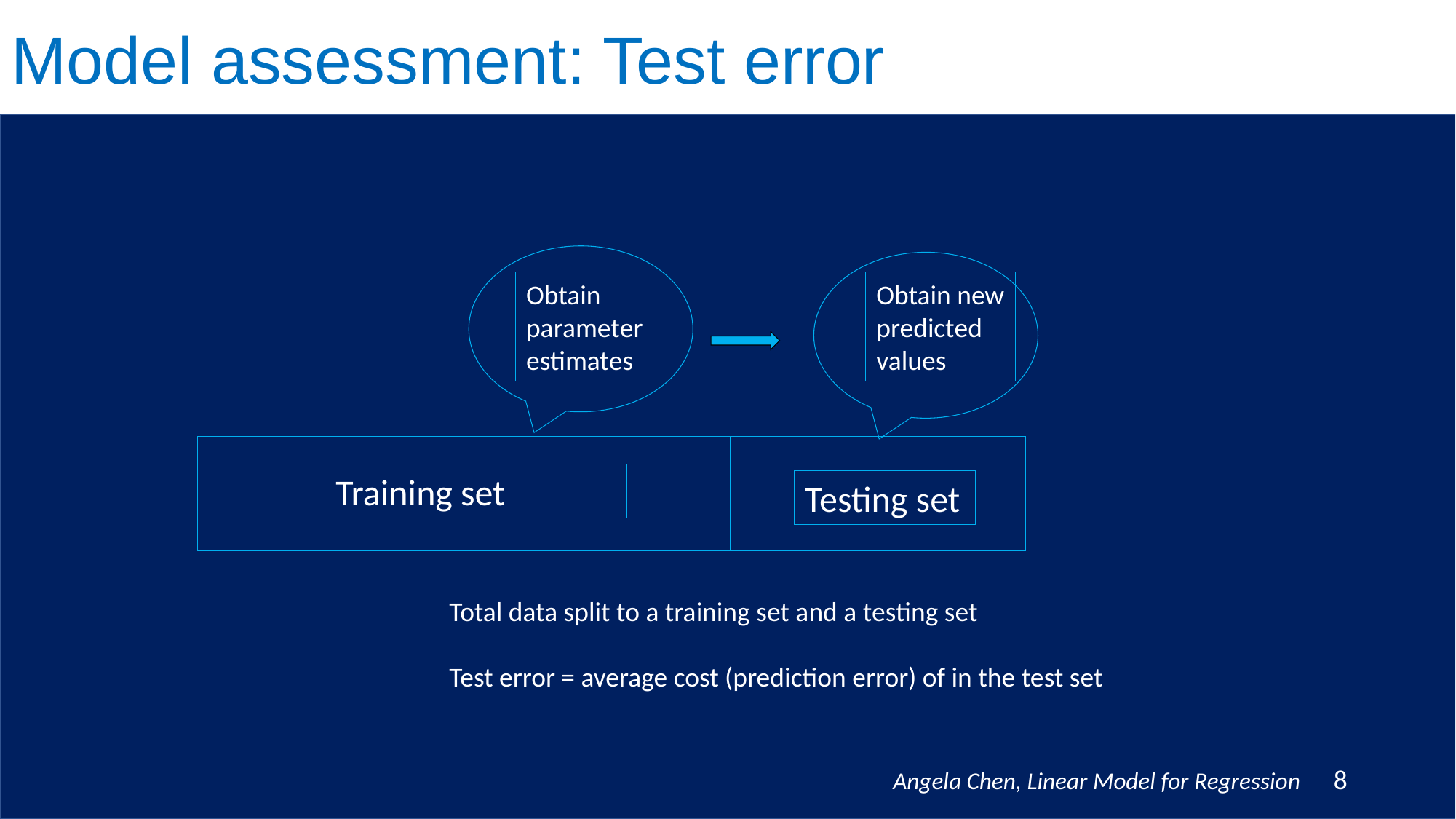

# Model assessment: Test error

Obtain parameter estimates

Obtain new predicted values

Training set
Testing set
Total data split to a training set and a testing set

Test error = average cost (prediction error) of in the test set
                    Angela Chen, Linear Model for Regression      8